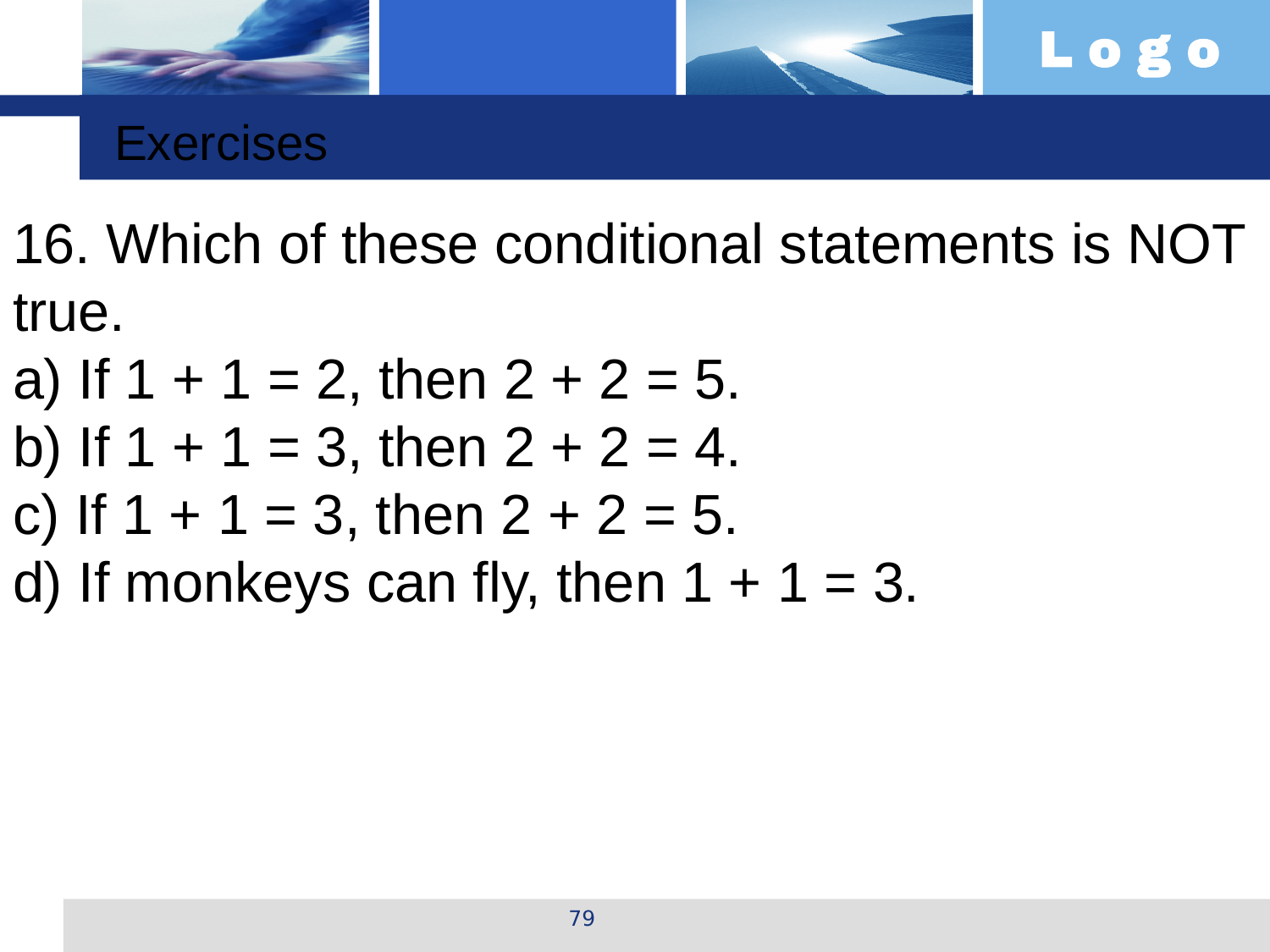

Exercises
16. Which of these conditional statements is NOT true.
a) If 1 + 1 = 2, then 2 + 2 = 5.
b) If 1 + 1 = 3, then 2 + 2 = 4.
c) If 1 + 1 = 3, then 2 + 2 = 5.
d) If monkeys can fly, then 1 + 1 = 3.

79